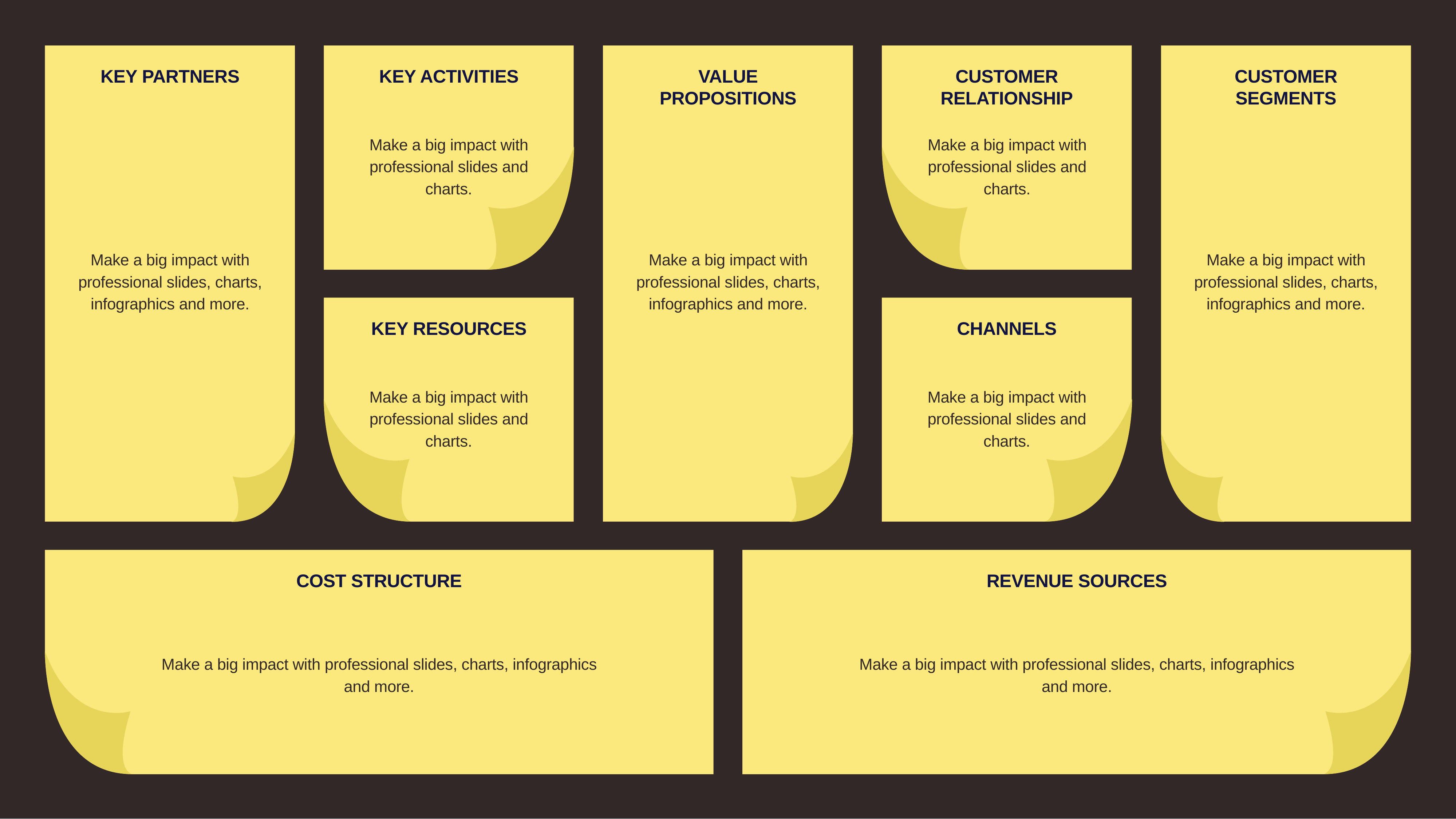

KEY PARTNERS
VALUE PROPOSITIONS
KEY ACTIVITIES
CUSTOMER RELATIONSHIP
CUSTOMER SEGMENTS
Make a big impact with professional slides and charts.
Make a big impact with professional slides and charts.
Make a big impact with professional slides, charts, infographics and more.
Make a big impact with professional slides, charts, infographics and more.
Make a big impact with professional slides, charts, infographics and more.

KEY RESOURCES
CHANNELS
Make a big impact with professional slides and charts.
Make a big impact with professional slides and charts.

COST STRUCTURE
REVENUE SOURCES
Make a big impact with professional slides, charts, infographics and more.
Make a big impact with professional slides, charts, infographics and more.